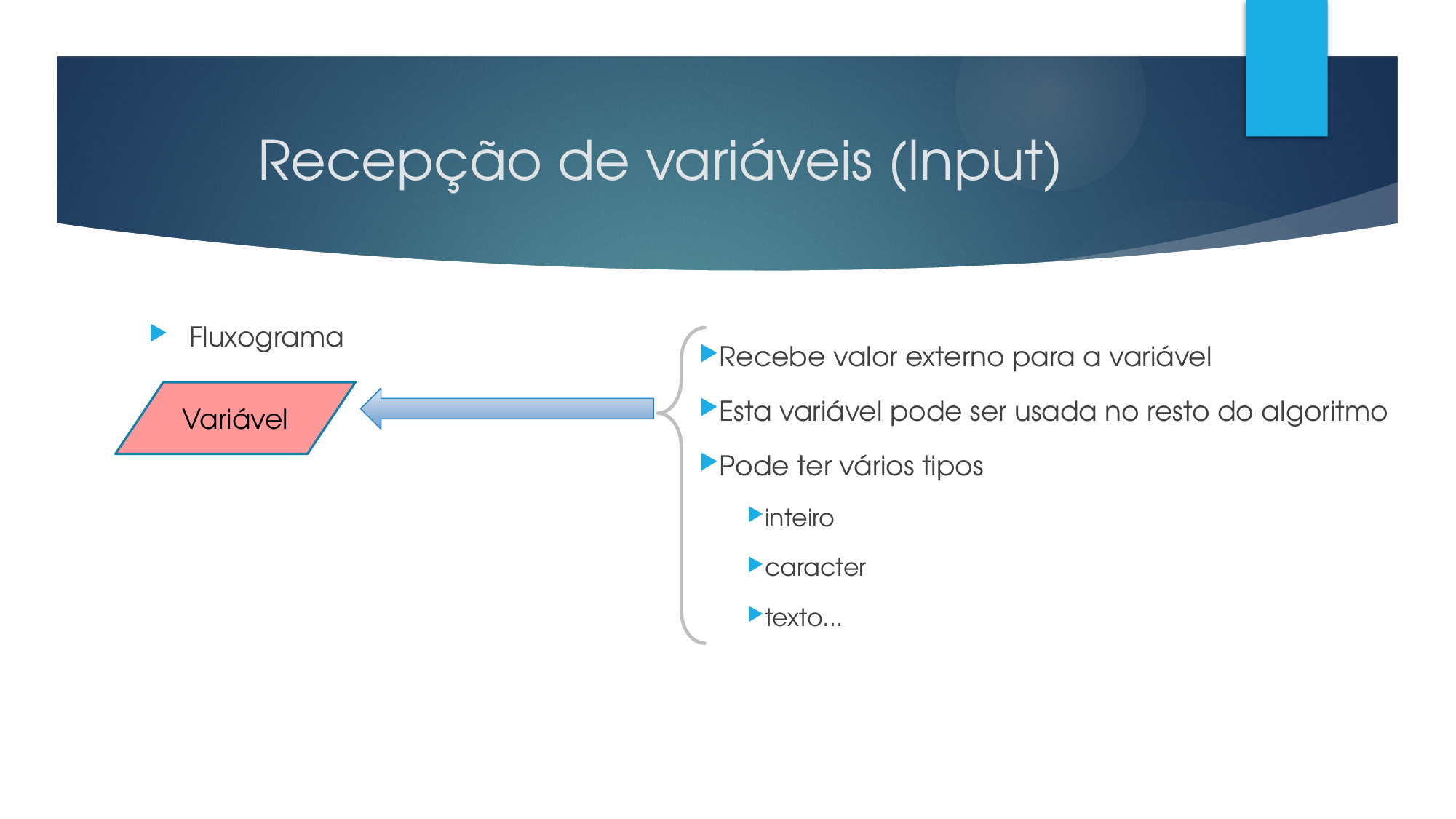

# Recepção de variáveis (Input)
Fluxograma

Recebe valor externo para a variável
Esta variável pode ser usada no resto do algoritmo
Pode ter vários tipos
inteiro
caracter
texto...
Variável